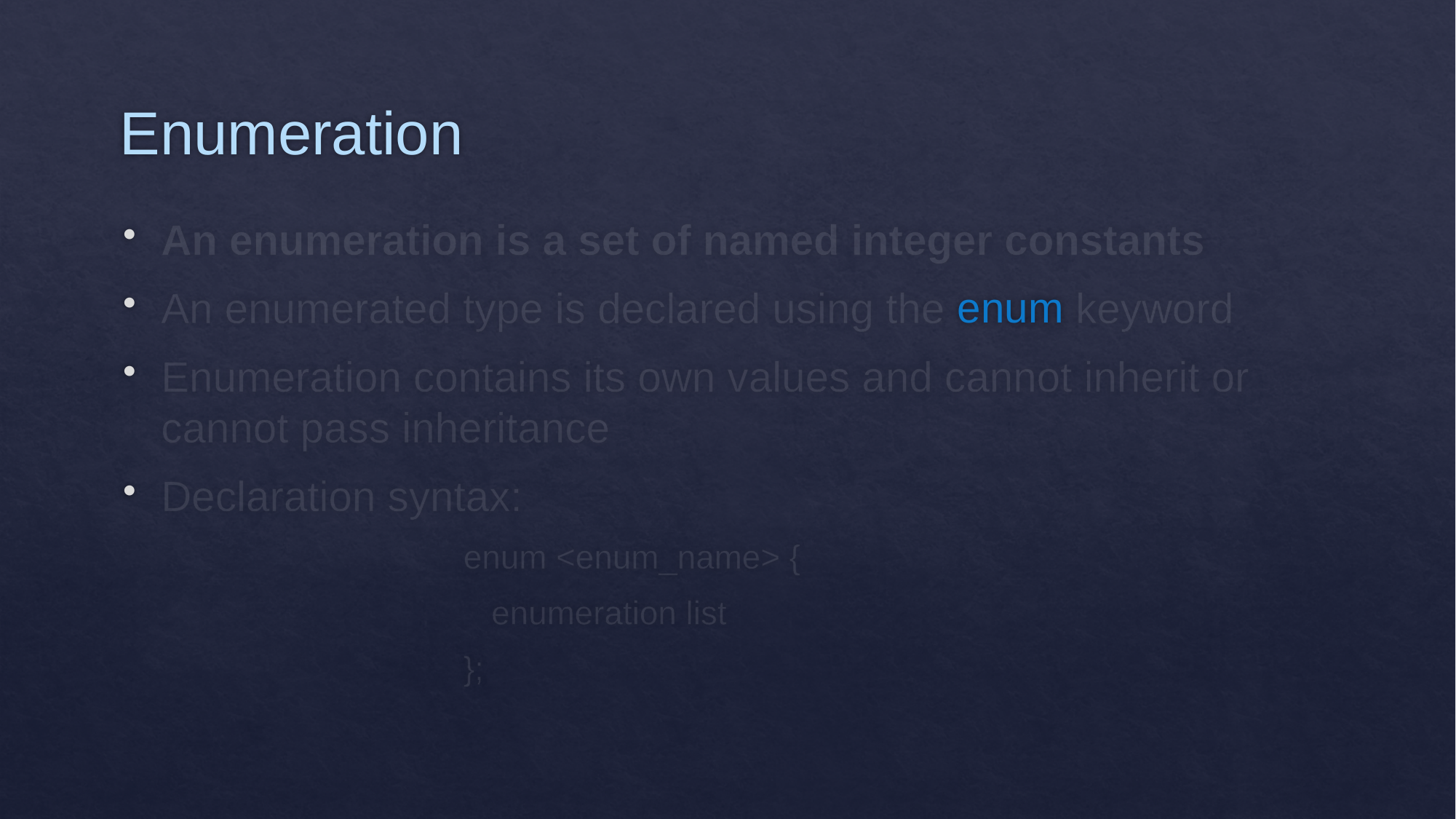

# Enumeration
An enumeration is a set of named integer constants
An enumerated type is declared using the enum keyword
Enumeration contains its own values and cannot inherit or cannot pass inheritance
Declaration syntax:
enum <enum_name> {
   enumeration list
};